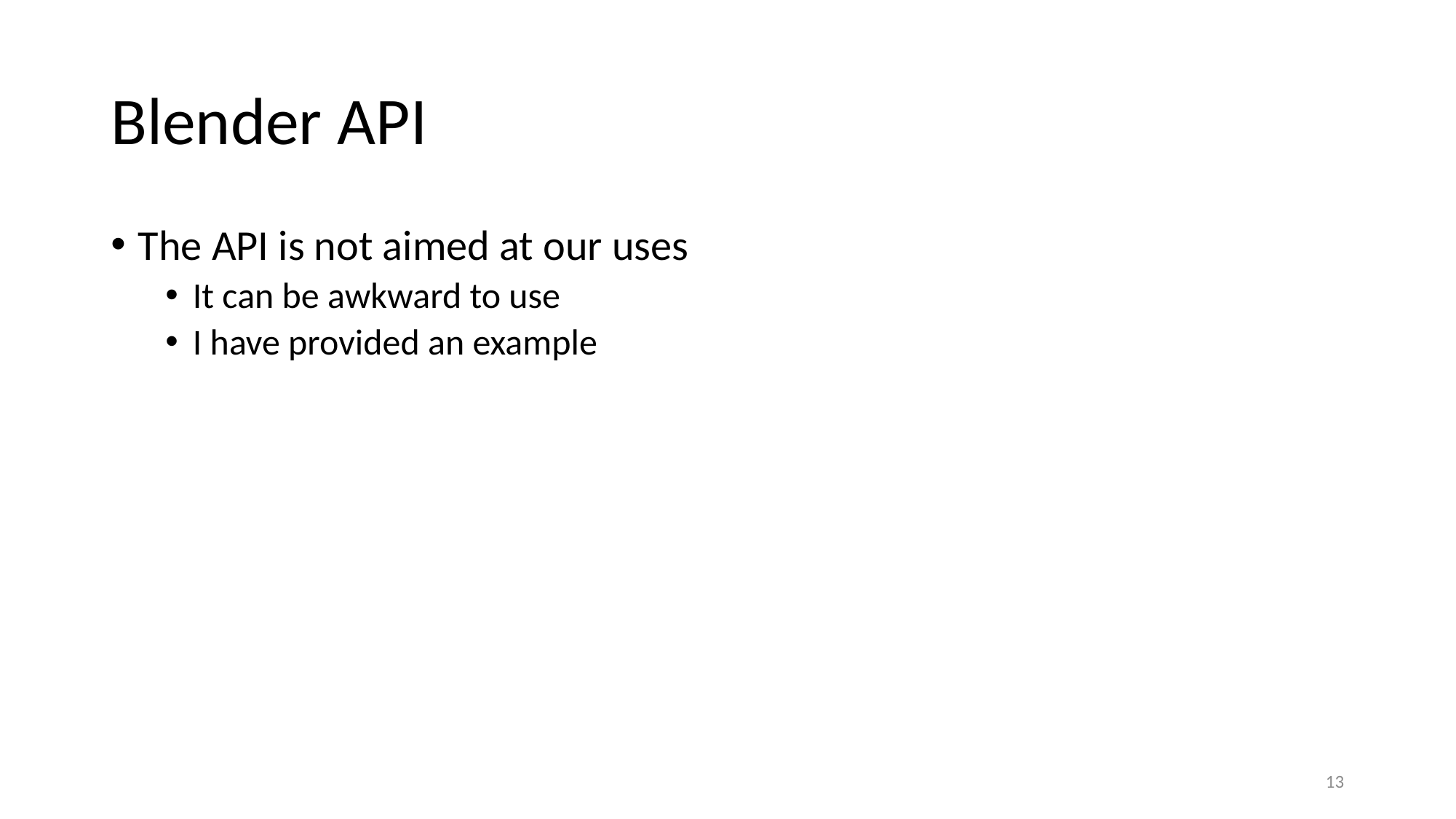

# Blender API
The API is not aimed at our uses
It can be awkward to use
I have provided an example
13